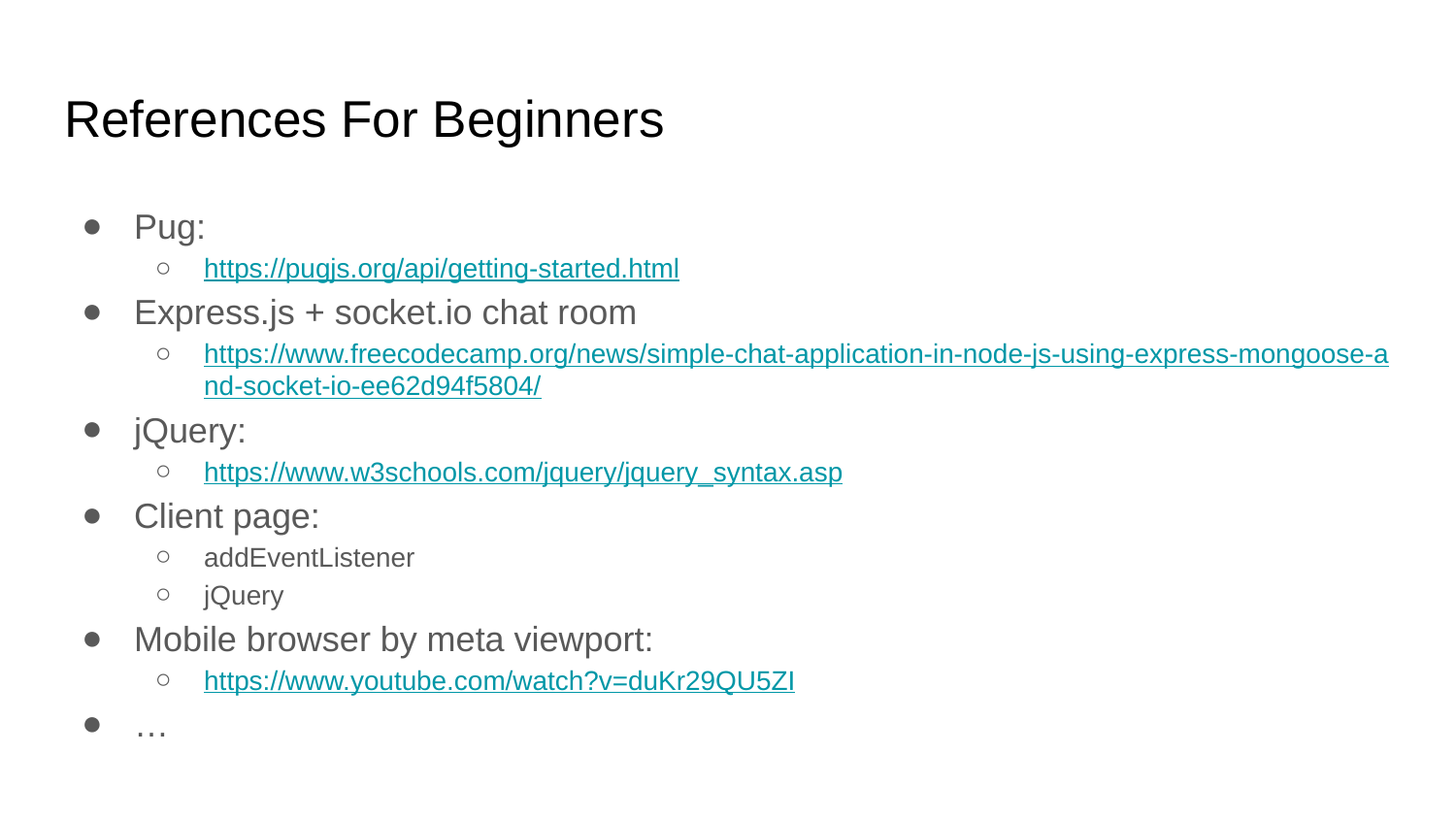

# References For Beginners
Pug:
https://pugjs.org/api/getting-started.html
Express.js + socket.io chat room
https://www.freecodecamp.org/news/simple-chat-application-in-node-js-using-express-mongoose-and-socket-io-ee62d94f5804/
jQuery:
https://www.w3schools.com/jquery/jquery_syntax.asp
Client page:
addEventListener
jQuery
Mobile browser by meta viewport:
https://www.youtube.com/watch?v=duKr29QU5ZI
…